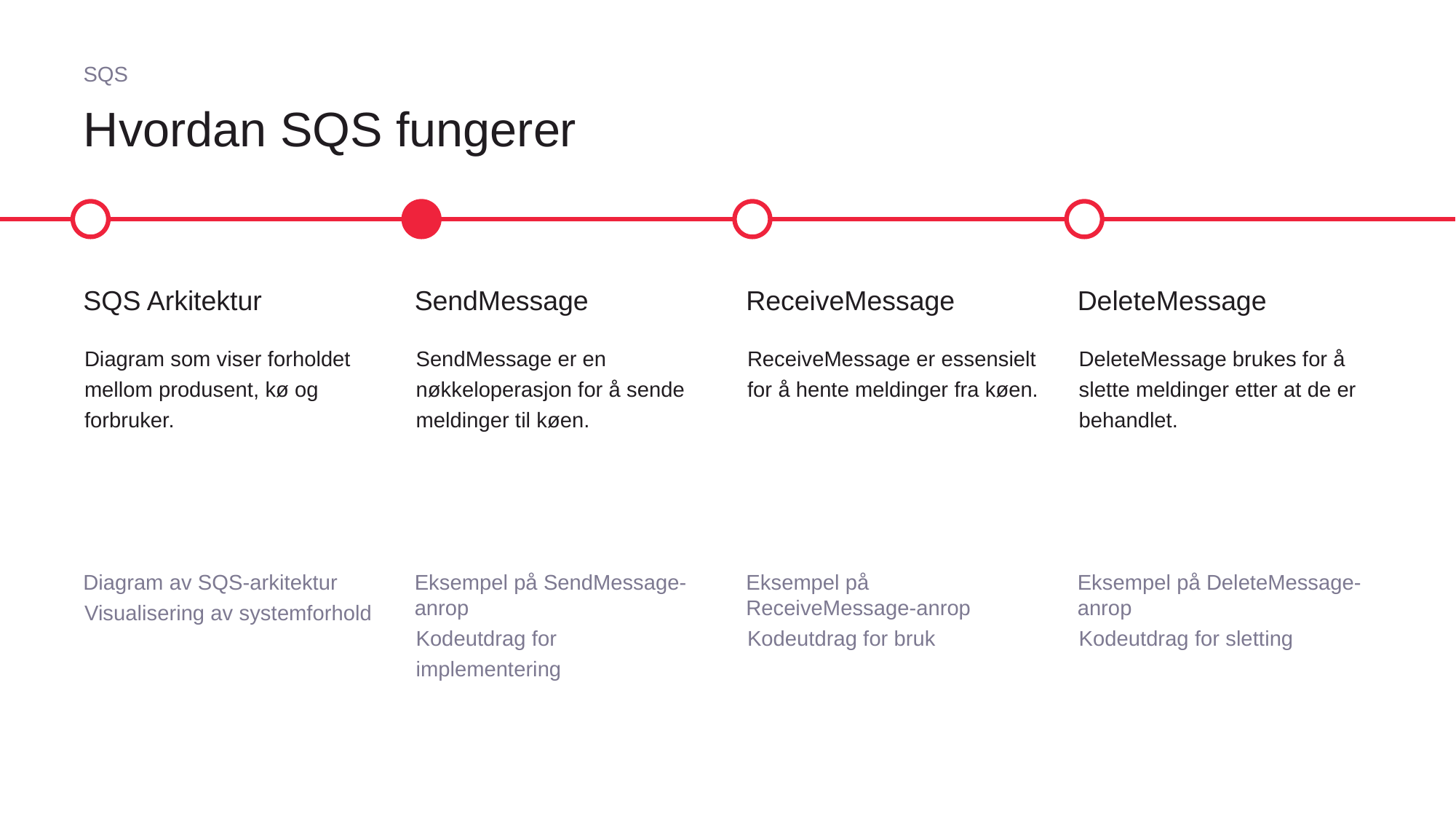

SQS
# Hvordan SQS fungerer

SQS Arkitektur
SendMessage
ReceiveMessage
DeleteMessage
Diagram som viser forholdet mellom produsent, kø og forbruker.
SendMessage er en nøkkeloperasjon for å sende meldinger til køen.
ReceiveMessage er essensielt for å hente meldinger fra køen.
DeleteMessage brukes for å slette meldinger etter at de er behandlet.
Diagram av SQS-arkitektur
Visualisering av systemforhold
Eksempel på SendMessage-anrop
Kodeutdrag for implementering
Eksempel på ReceiveMessage-anrop
Kodeutdrag for bruk
Eksempel på DeleteMessage-anrop
Kodeutdrag for sletting